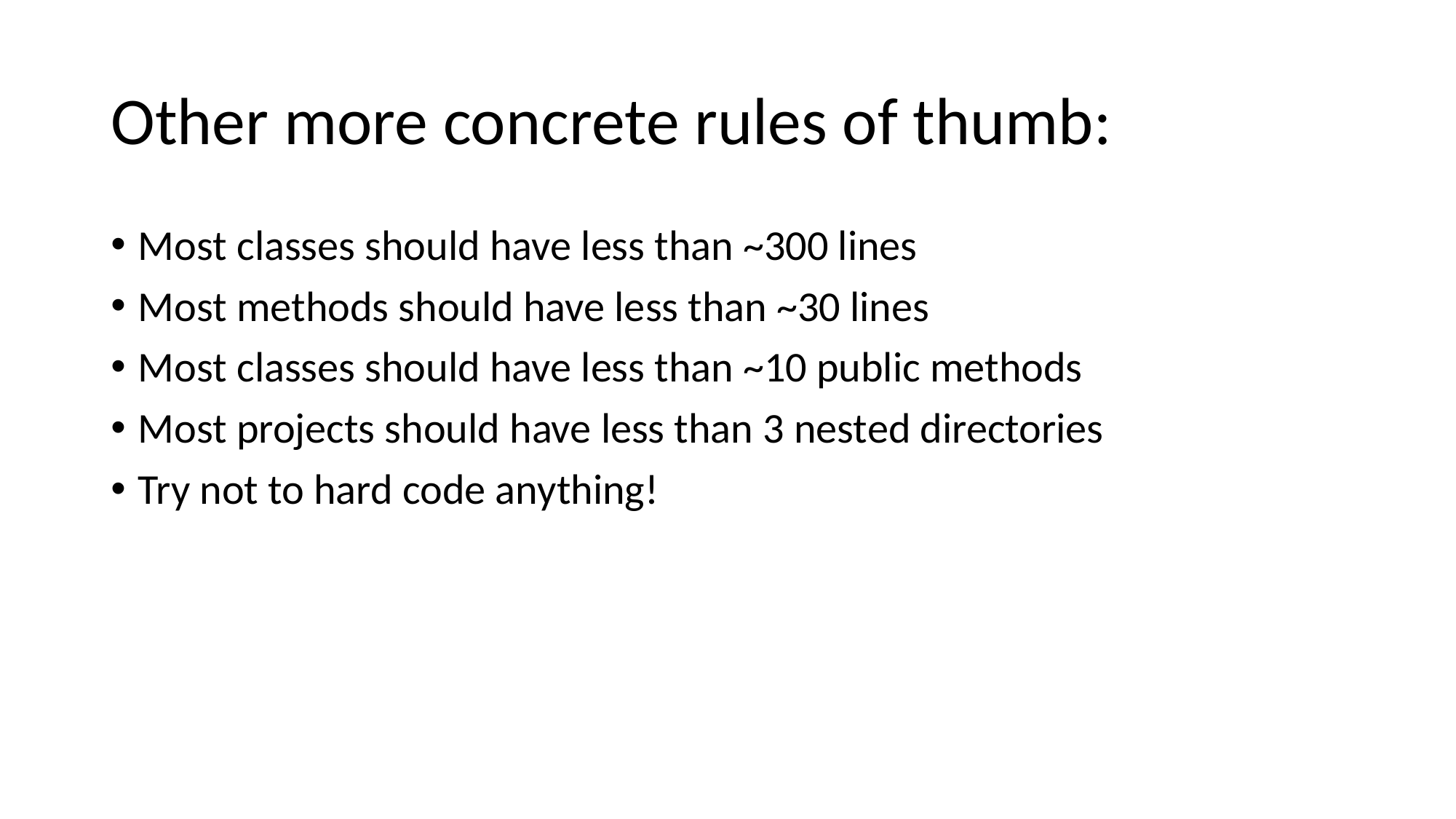

# Other more concrete rules of thumb:
Most classes should have less than ~300 lines
Most methods should have less than ~30 lines
Most classes should have less than ~10 public methods
Most projects should have less than 3 nested directories
Try not to hard code anything!